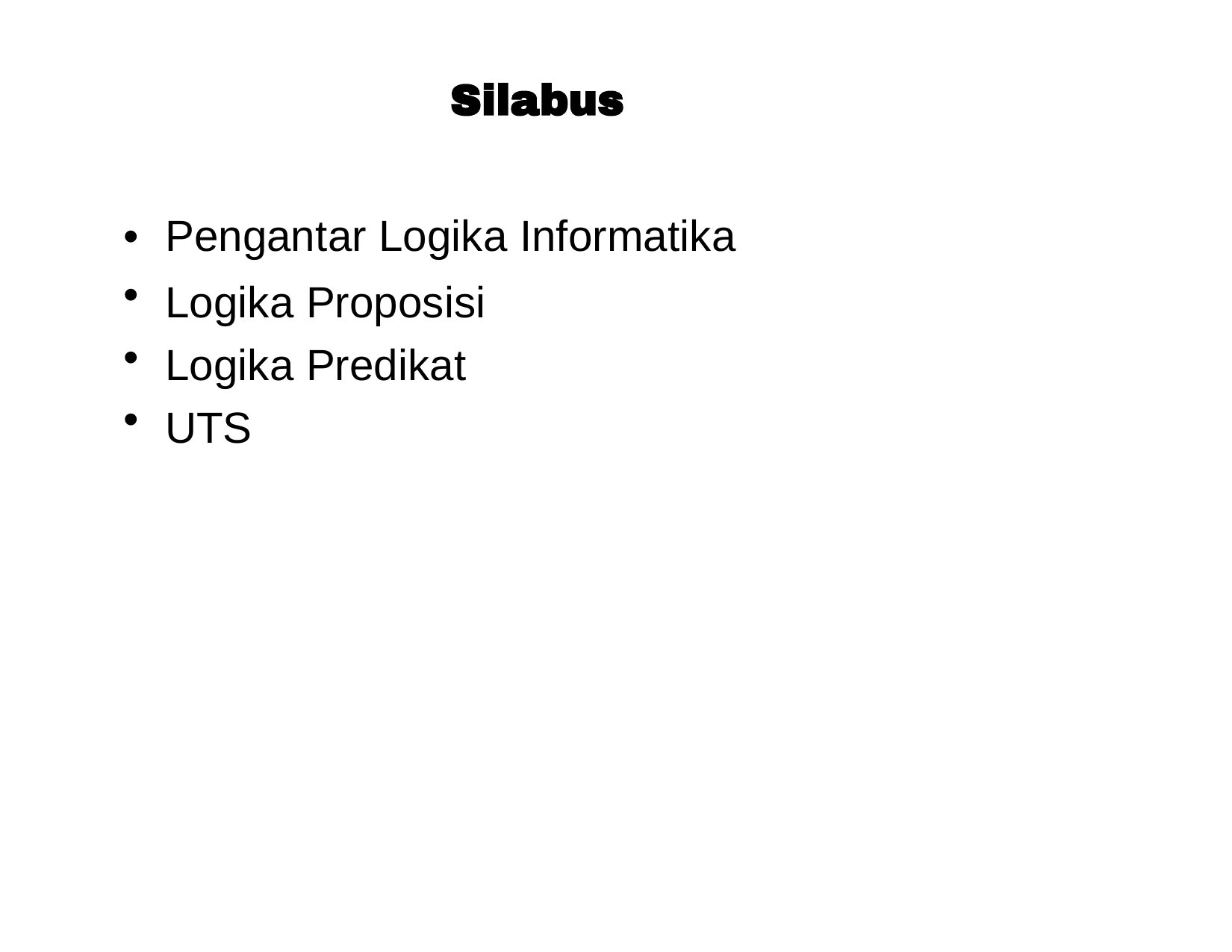

Silabus
•
•
•
•
Pengantar Logika Informatika
Logika Proposisi Logika Predikat UTS